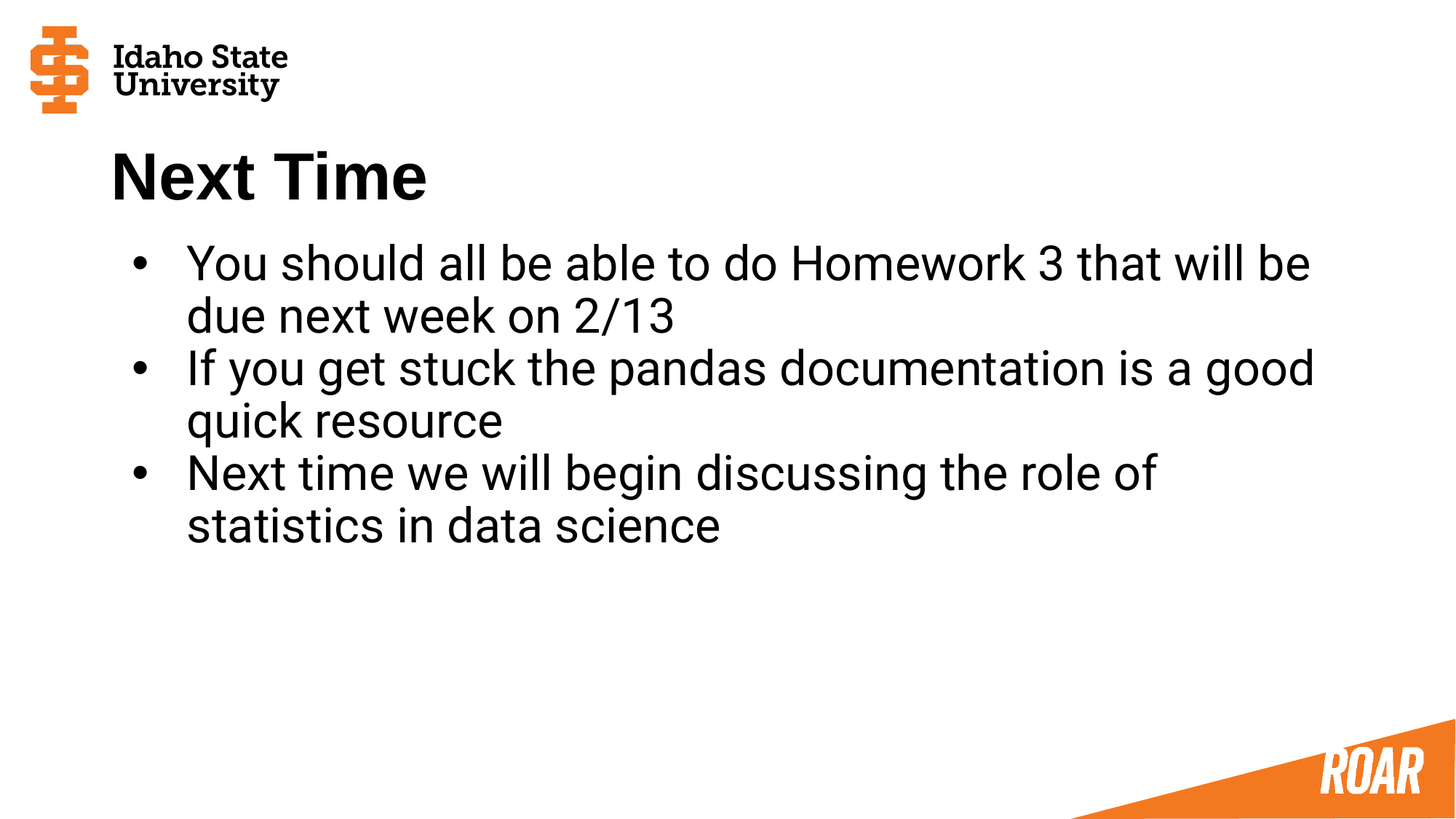

# Next Time
You should all be able to do Homework 3 that will be due next week on 2/13
If you get stuck the pandas documentation is a good quick resource
Next time we will begin discussing the role of statistics in data science